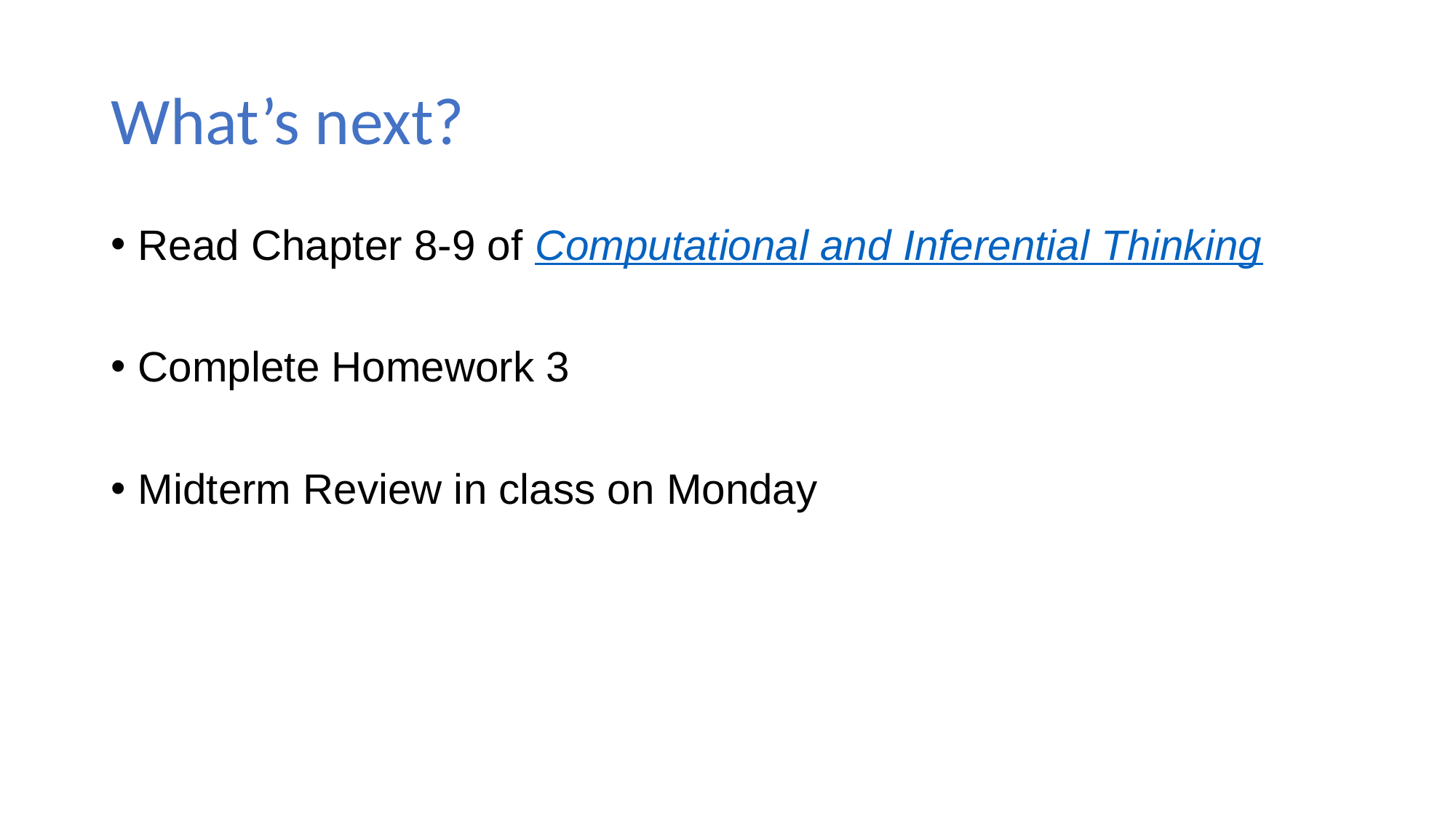

# What’s next?
Read Chapter 8-9 of Computational and Inferential Thinking

Complete Homework 3

Midterm Review in class on Monday